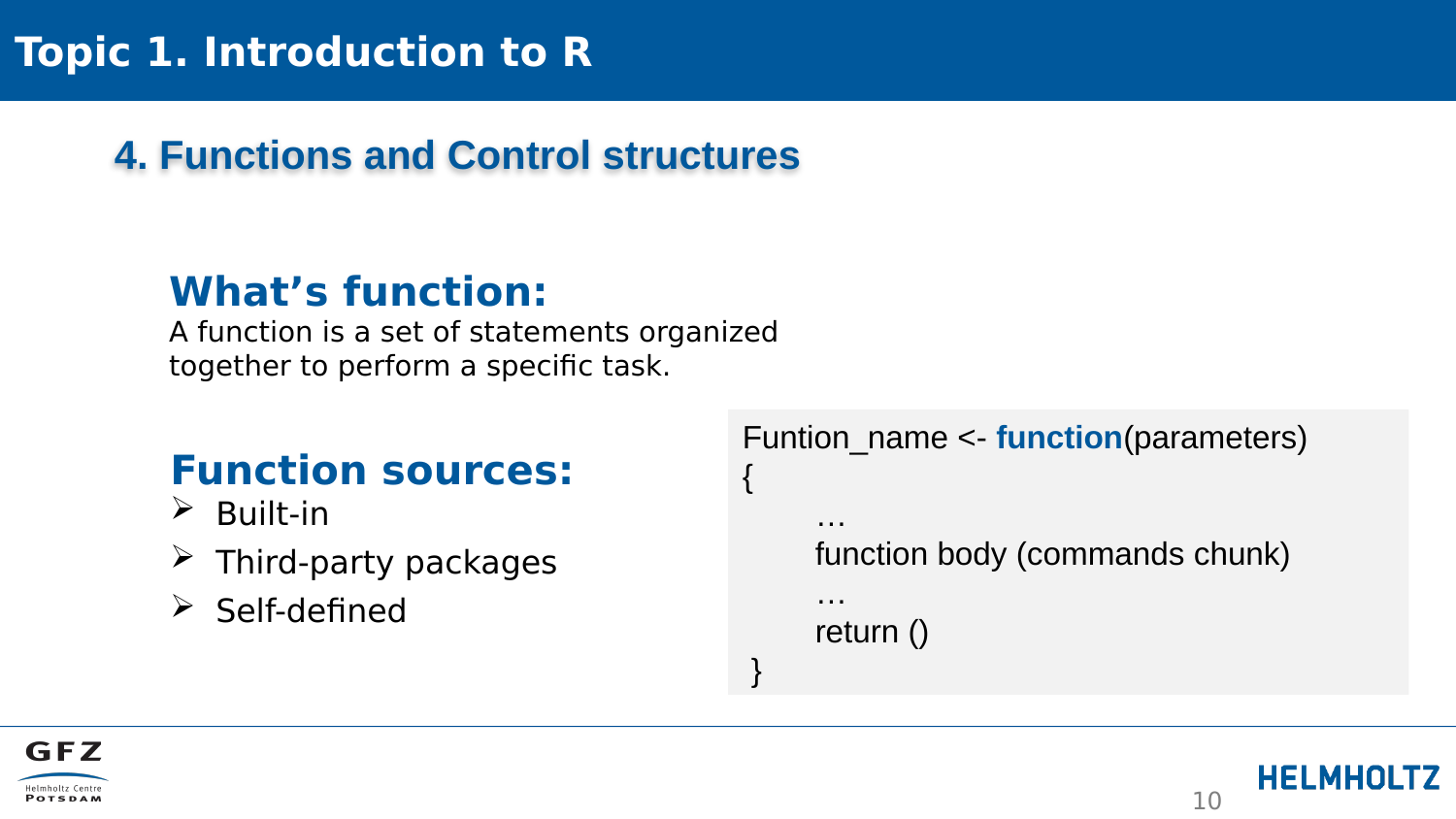

Topic 1. Introduction to R
4. Functions and Control structures
What’s function:
A function is a set of statements organized together to perform a specific task.
Funtion_name <- function(parameters)
{
…
function body (commands chunk)
…
return ()
}
Function sources:
Built-in
Third-party packages
Self-defined
10